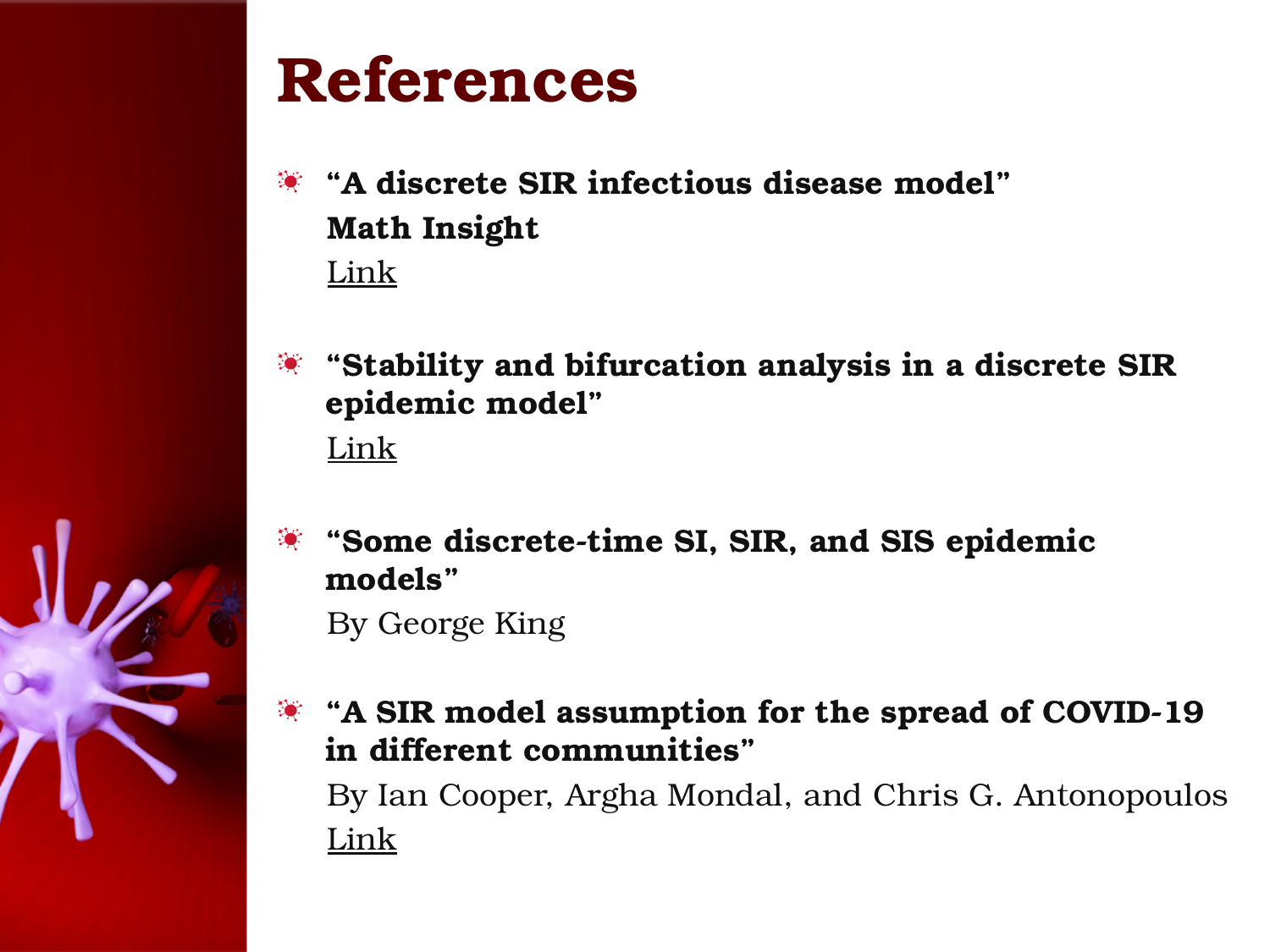

# References
“A discrete SIR infectious disease model”
Math Insight
Link

“Stability and bifurcation analysis in a discrete SIR epidemic model”
Link

“Some discrete-time SI, SIR, and SIS epidemic models”
By George King

“A SIR model assumption for the spread of COVID-19 in different communities”
By Ian Cooper, Argha Mondal, and Chris G. Antonopoulos
Link